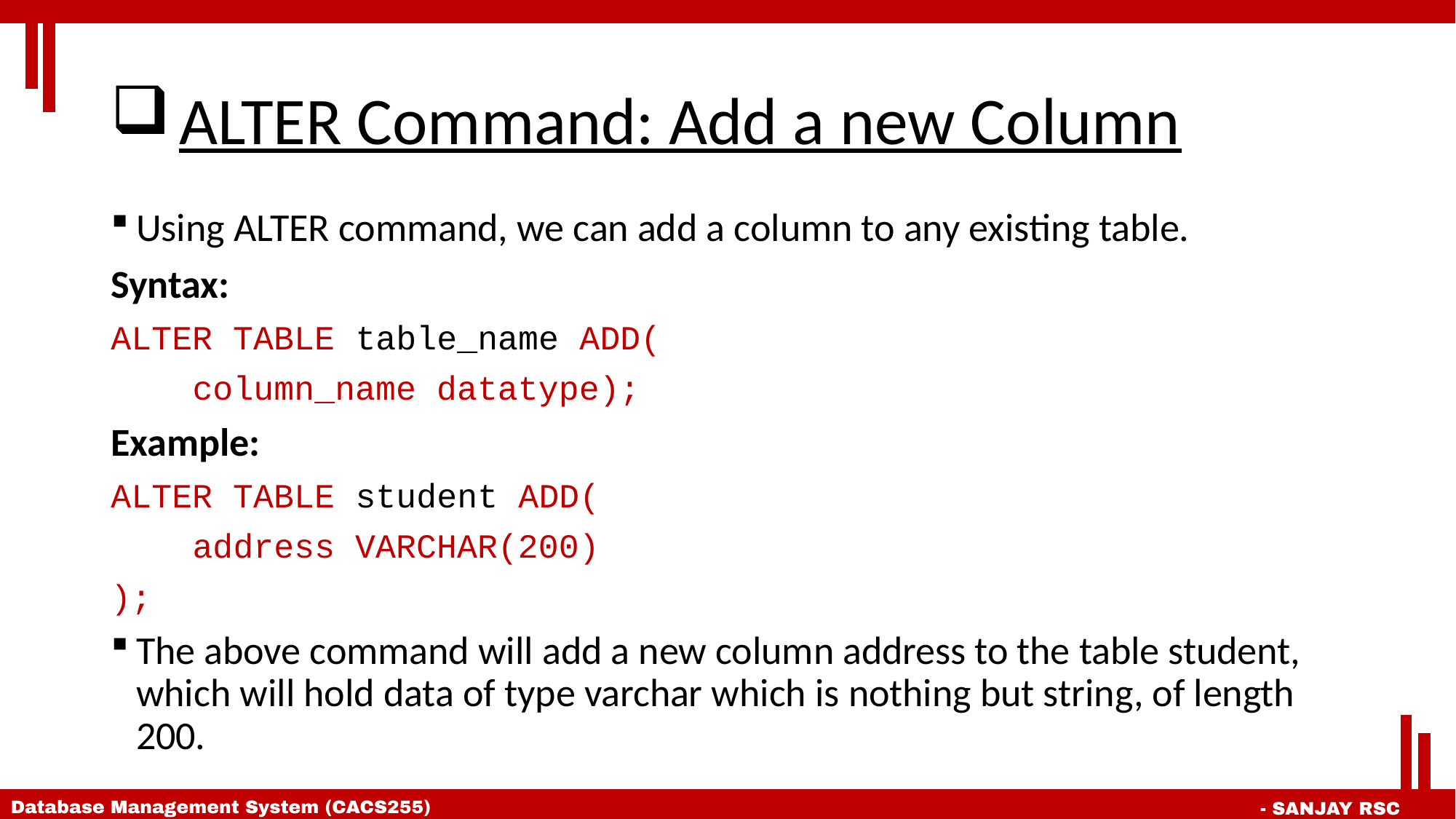

# ALTER Command: Add a new Column
Using ALTER command, we can add a column to any existing table.
Syntax:
ALTER TABLE table_name ADD(
    column_name datatype);
Example:
ALTER TABLE student ADD(
    address VARCHAR(200)
);
The above command will add a new column address to the table student, which will hold data of type varchar which is nothing but string, of length 200.